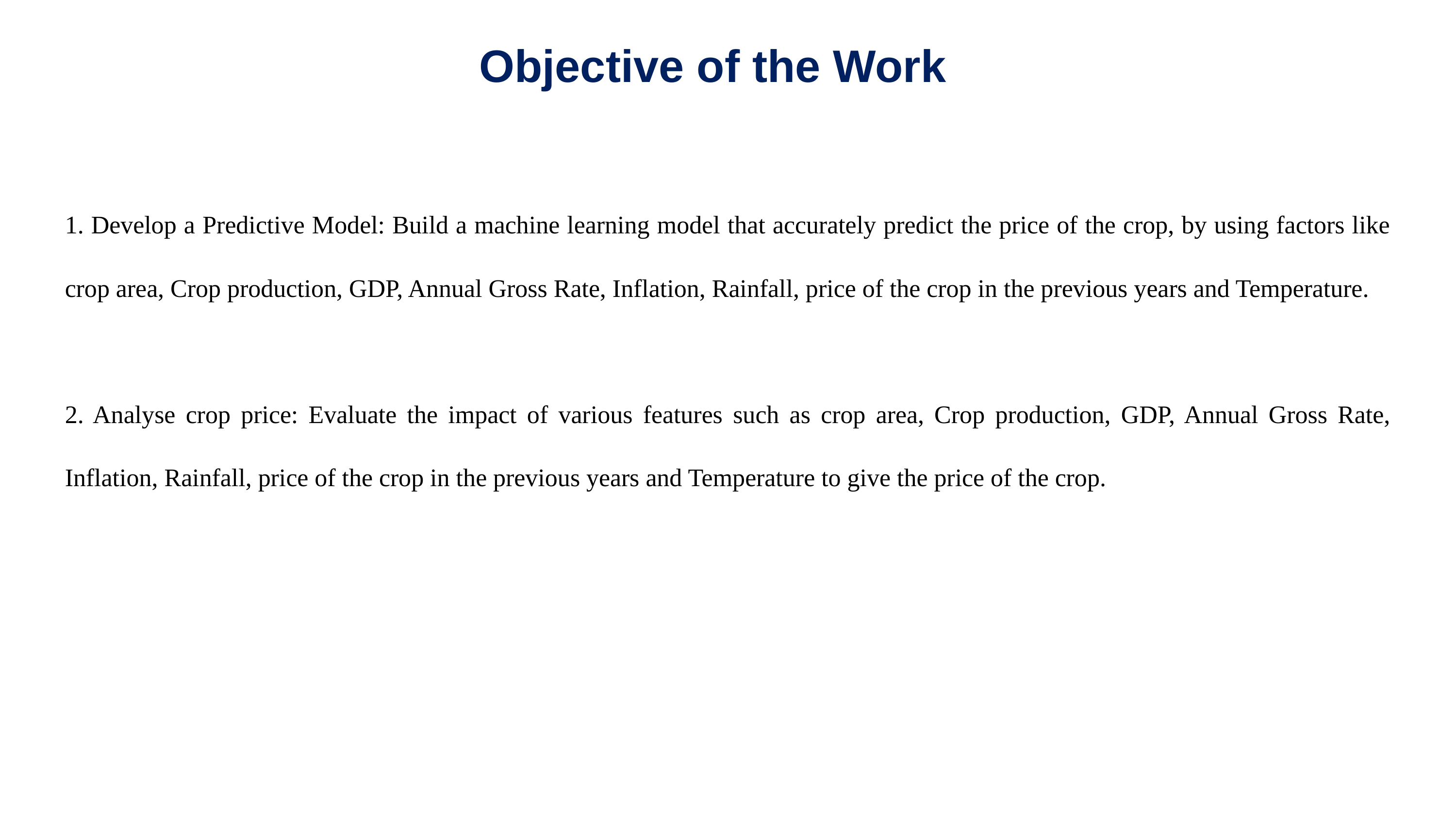

Objective of the Work
1. Develop a Predictive Model: Build a machine learning model that accurately predict the price of the crop, by using factors like crop area, Crop production, GDP, Annual Gross Rate, Inflation, Rainfall, price of the crop in the previous years and Temperature.

2. Analyse crop price: Evaluate the impact of various features such as crop area, Crop production, GDP, Annual Gross Rate, Inflation, Rainfall, price of the crop in the previous years and Temperature to give the price of the crop.